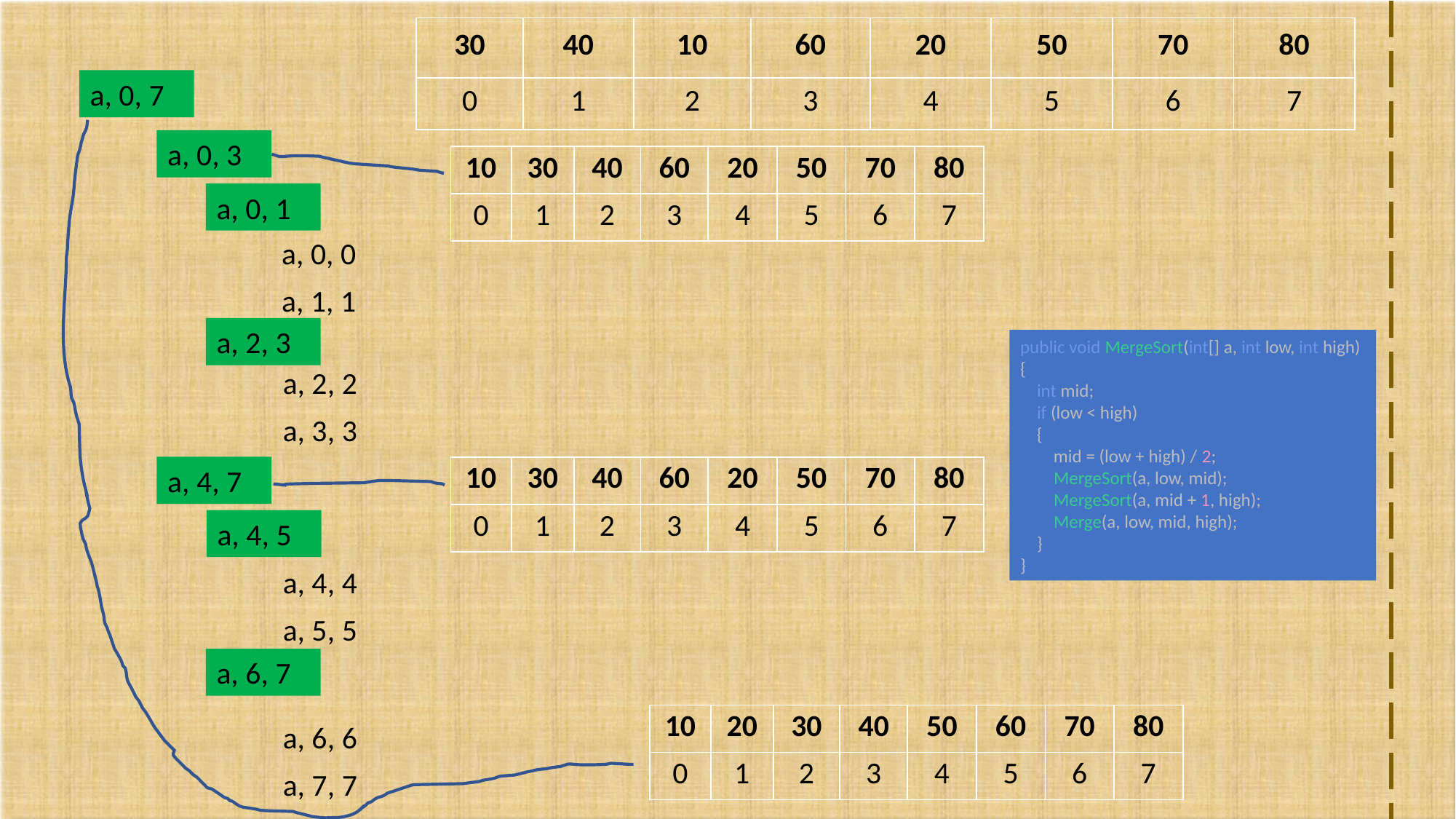

| 30 | 40 | 10 | 60 | 20 | 50 | 70 | 80 |
| --- | --- | --- | --- | --- | --- | --- | --- |
| 0 | 1 | 2 | 3 | 4 | 5 | 6 | 7 |
a, 0, 7

a, 0, 3
| 10 | 30 | 40 | 60 | 20 | 50 | 70 | 80 |
| --- | --- | --- | --- | --- | --- | --- | --- |
| 0 | 1 | 2 | 3 | 4 | 5 | 6 | 7 |

a, 0, 1
a, 0, 0
a, 1, 1
a, 2, 3
public void MergeSort(int[] a, int low, int high)
{
    int mid;
    if (low < high)
    {
        mid = (low + high) / 2;
        MergeSort(a, low, mid);
        MergeSort(a, mid + 1, high);
        Merge(a, low, mid, high);
    }
}
a, 2, 2
a, 3, 3
a, 4, 7
| 10 | 30 | 40 | 60 | 20 | 50 | 70 | 80 |
| --- | --- | --- | --- | --- | --- | --- | --- |
| 0 | 1 | 2 | 3 | 4 | 5 | 6 | 7 |

a, 4, 5
a, 4, 4
a, 5, 5
a, 6, 7
| 10 | 20 | 30 | 40 | 50 | 60 | 70 | 80 |
| --- | --- | --- | --- | --- | --- | --- | --- |
| 0 | 1 | 2 | 3 | 4 | 5 | 6 | 7 |
a, 6, 6
a, 7, 7